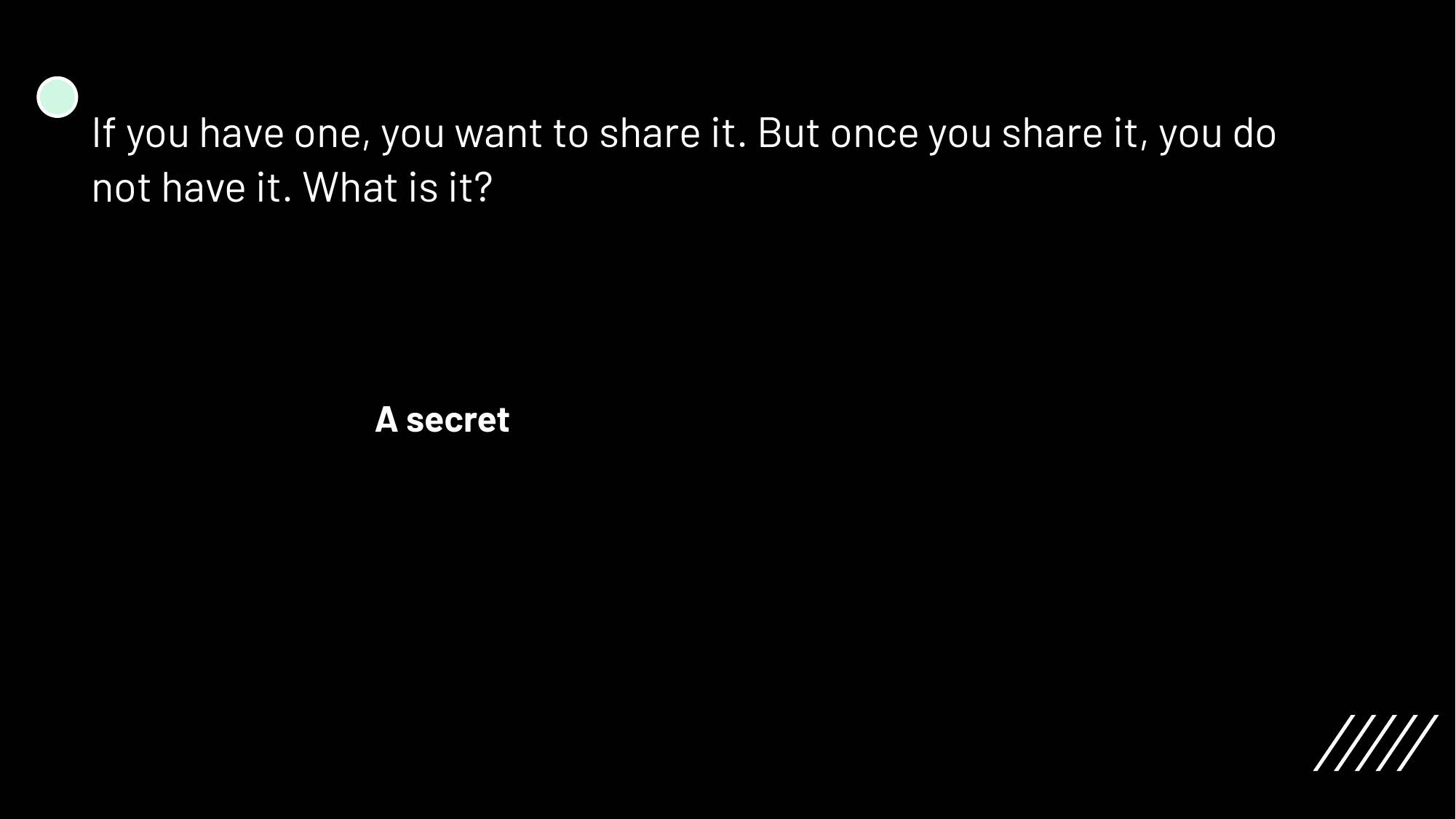

If you have one, you want to share it. But once you share it, you do not have it. What is it?

A secret